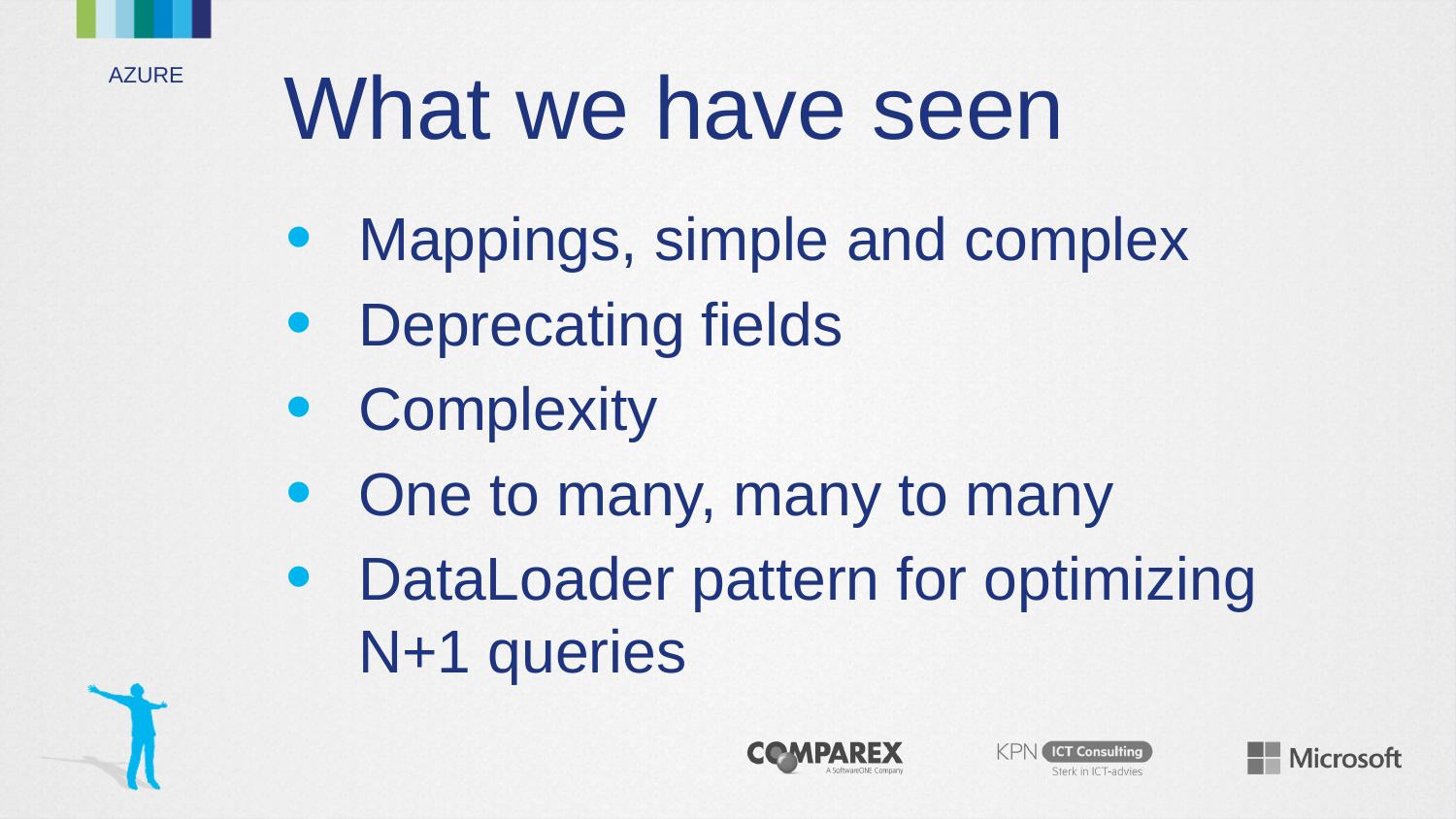

# What we have seen
Mappings, simple and complex
Deprecating fields
Complexity
One to many, many to many
DataLoader pattern for optimizing N+1 queries